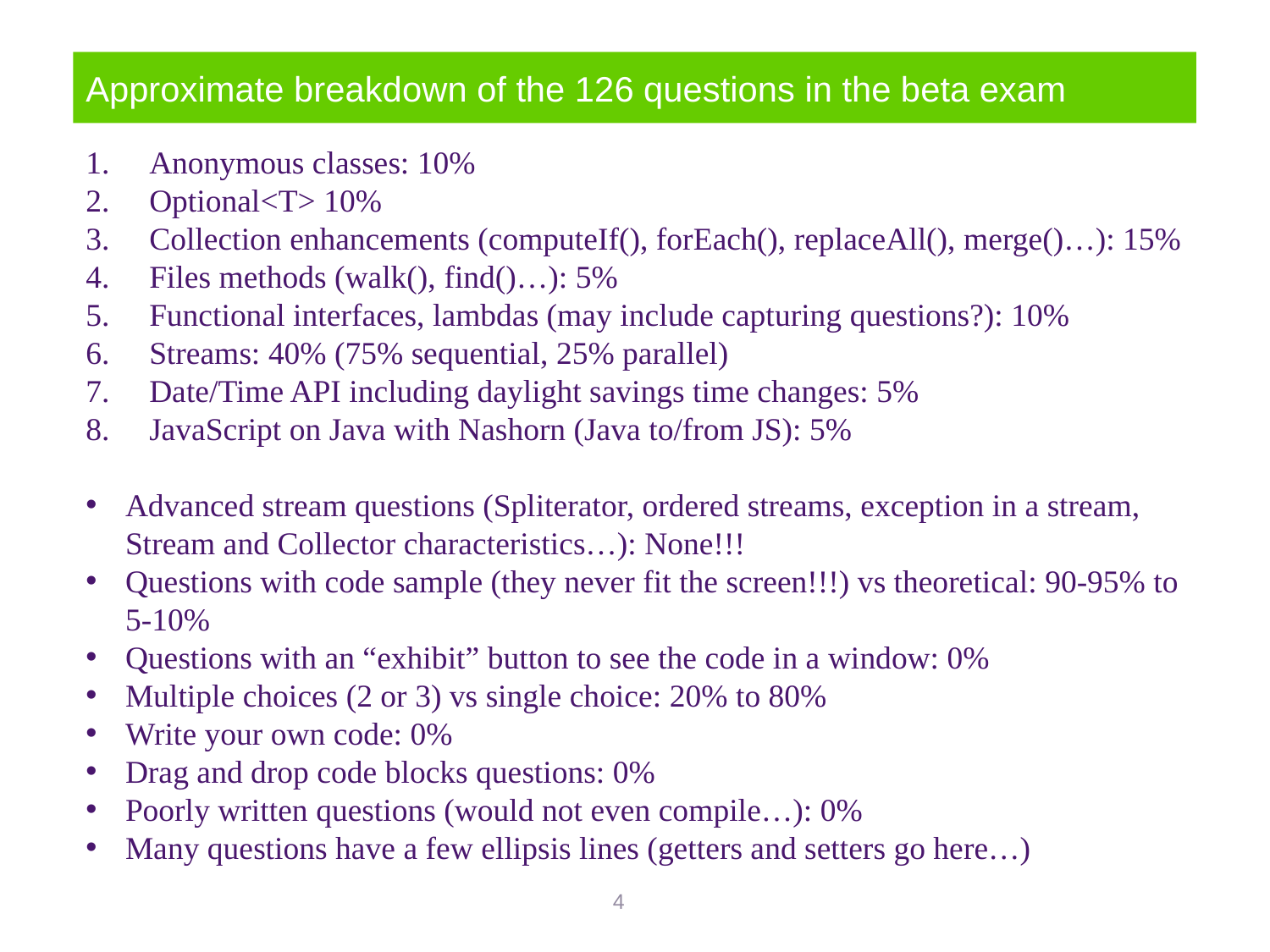

# Approximate breakdown of the 126 questions in the beta exam
Anonymous classes: 10%
Optional<T> 10%
Collection enhancements (computeIf(), forEach(), replaceAll(), merge()…): 15%
Files methods (walk(), find()…): 5%
Functional interfaces, lambdas (may include capturing questions?): 10%
Streams: 40% (75% sequential, 25% parallel)
Date/Time API including daylight savings time changes: 5%
JavaScript on Java with Nashorn (Java to/from JS): 5%

Advanced stream questions (Spliterator, ordered streams, exception in a stream, Stream and Collector characteristics…): None!!!
Questions with code sample (they never fit the screen!!!) vs theoretical: 90-95% to 5-10%
Questions with an “exhibit” button to see the code in a window: 0%
Multiple choices (2 or 3) vs single choice: 20% to 80%
Write your own code: 0%
Drag and drop code blocks questions: 0%
Poorly written questions (would not even compile…): 0%
Many questions have a few ellipsis lines (getters and setters go here…)